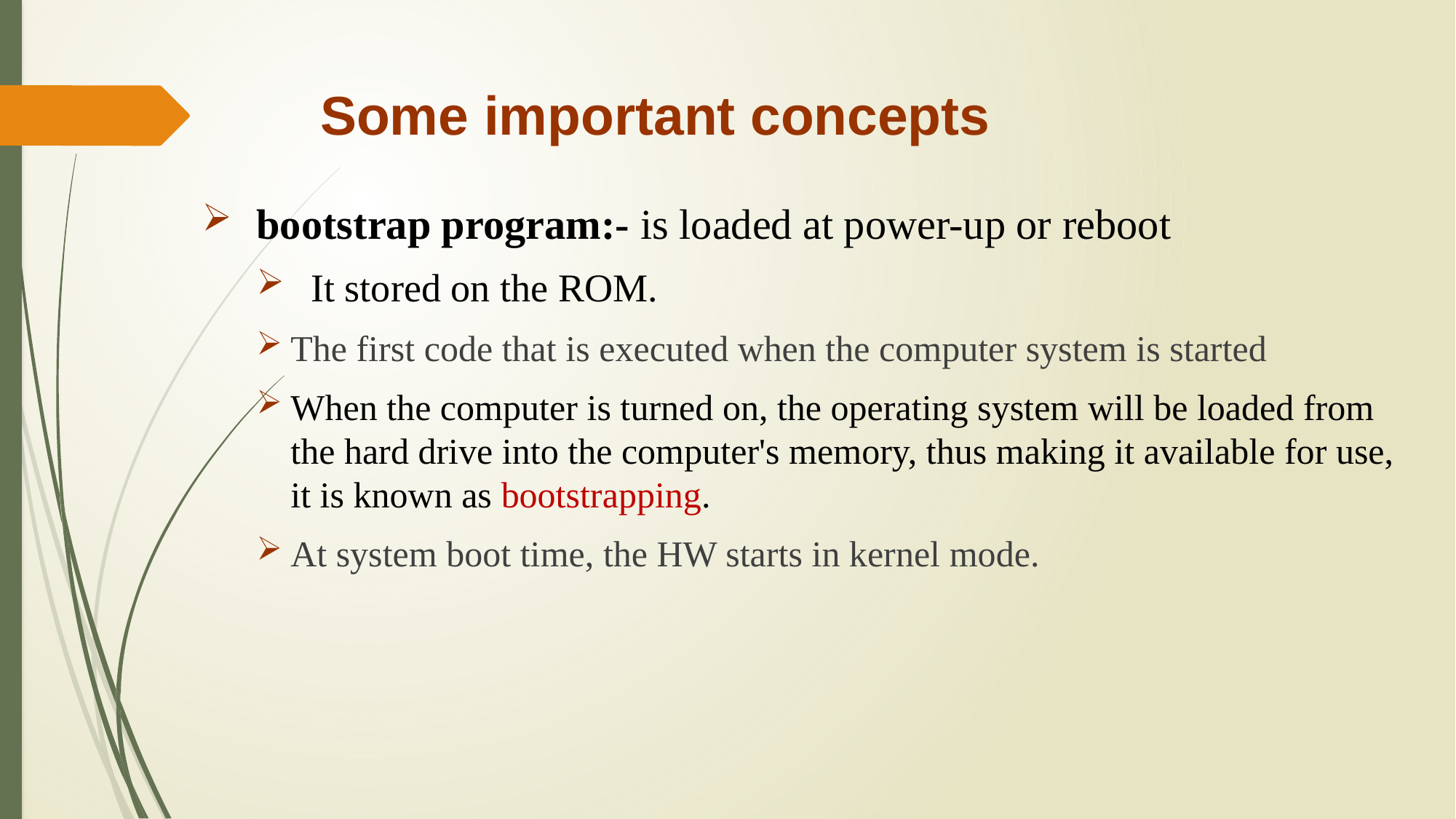

# Some important concepts
bootstrap program:- is loaded at power-up or reboot
It stored on the ROM.
The first code that is executed when the computer system is started
When the computer is turned on, the operating system will be loaded from the hard drive into the computer's memory, thus making it available for use, it is known as bootstrapping.
At system boot time, the HW starts in kernel mode.